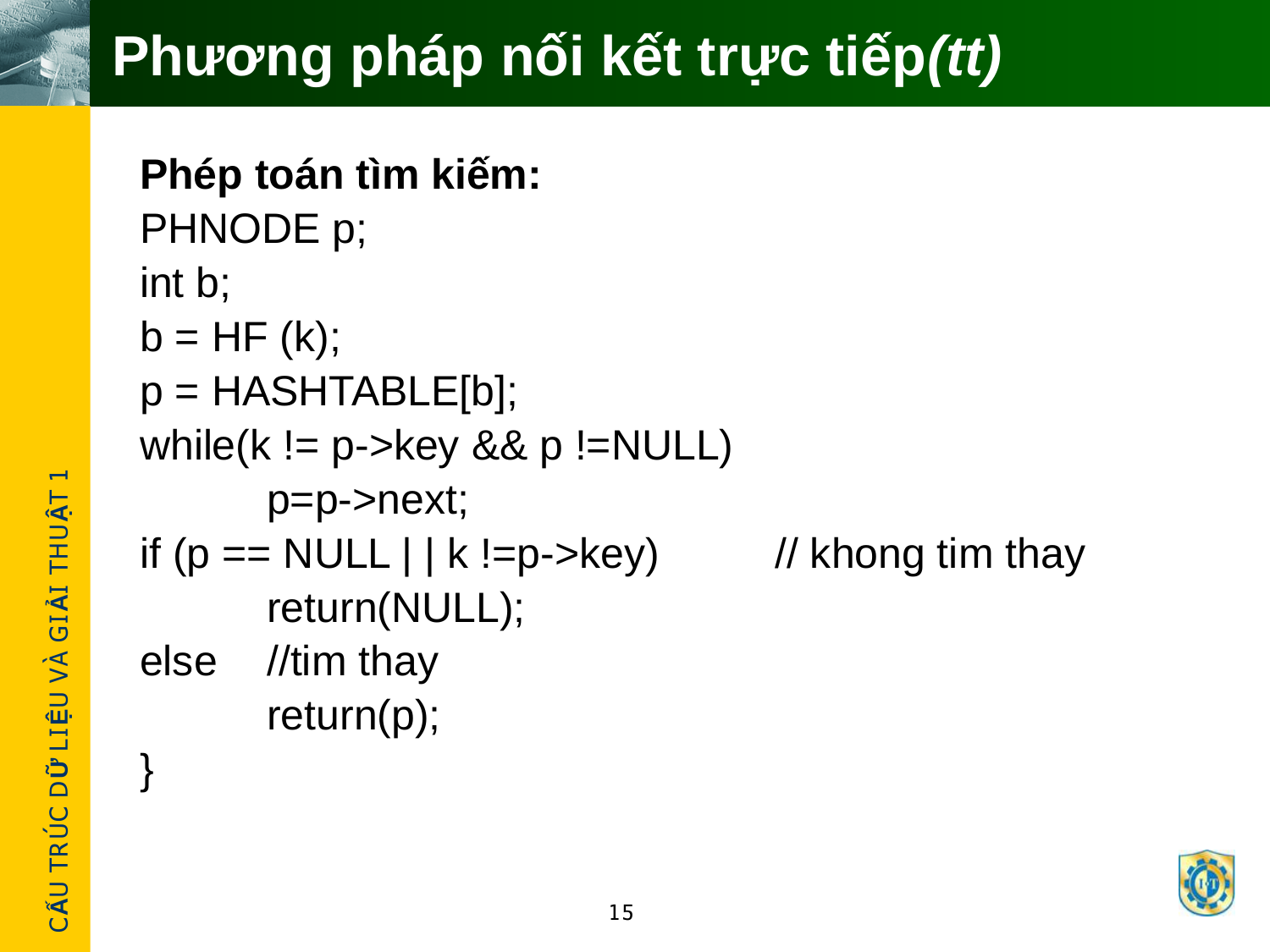

# Phương pháp nối kết trực tiếp(tt)
Phép toán tìm kiếm:
PHNODE p;
int b;
b = HF (k);
p = HASHTABLE[b];
while(k != p->key && p !=NULL)
	p=p->next;
if (p == NULL | | k !=p->key)	// khong tim thay
	return(NULL);
else	//tim thay
      	return(p);
}